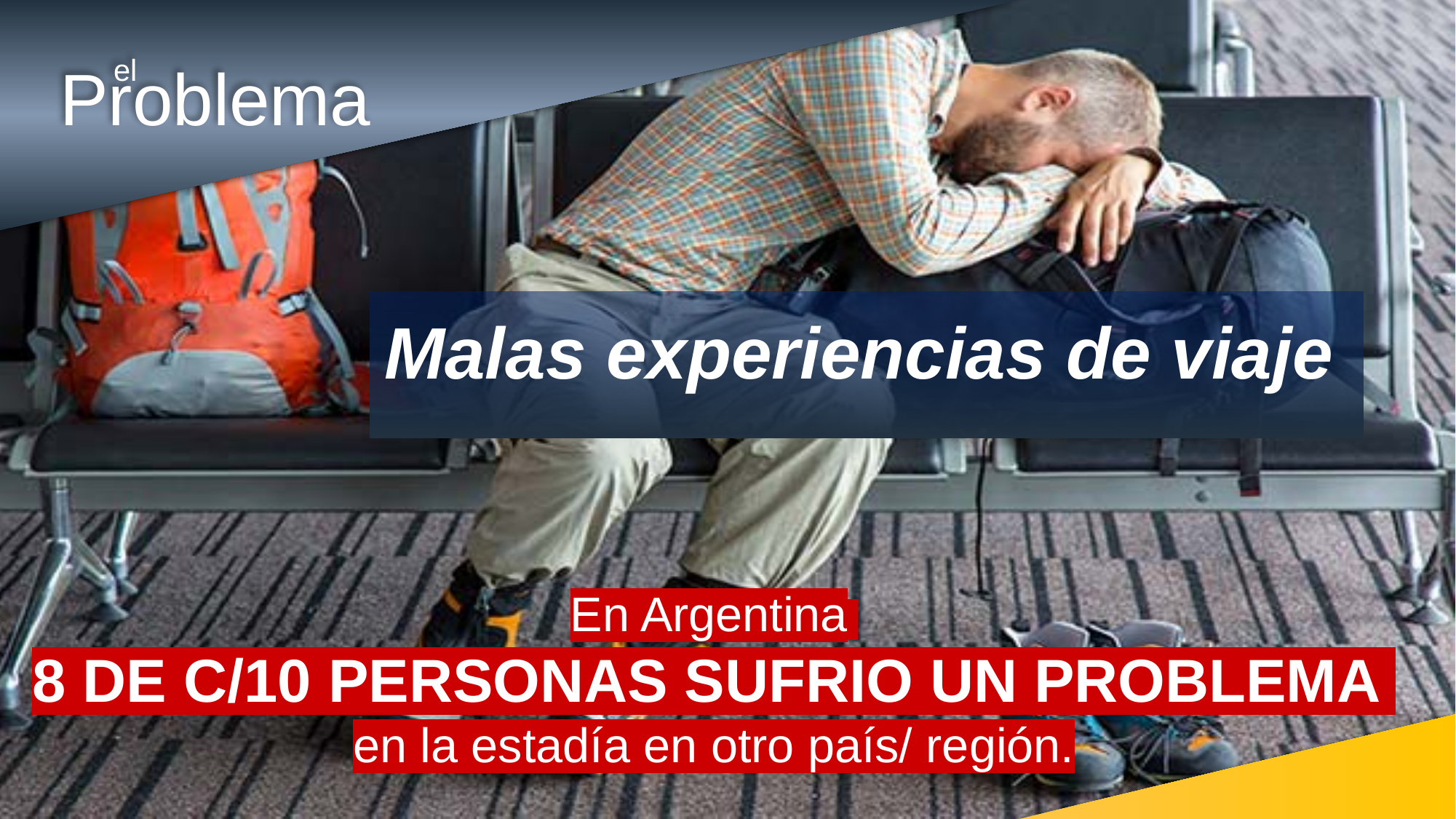

# Problema

el
Malas experiencias de viaje
En Argentina
8 DE C/10 PERSONAS SUFRIO UN PROBLEMA
en la estadía en otro país/ región.